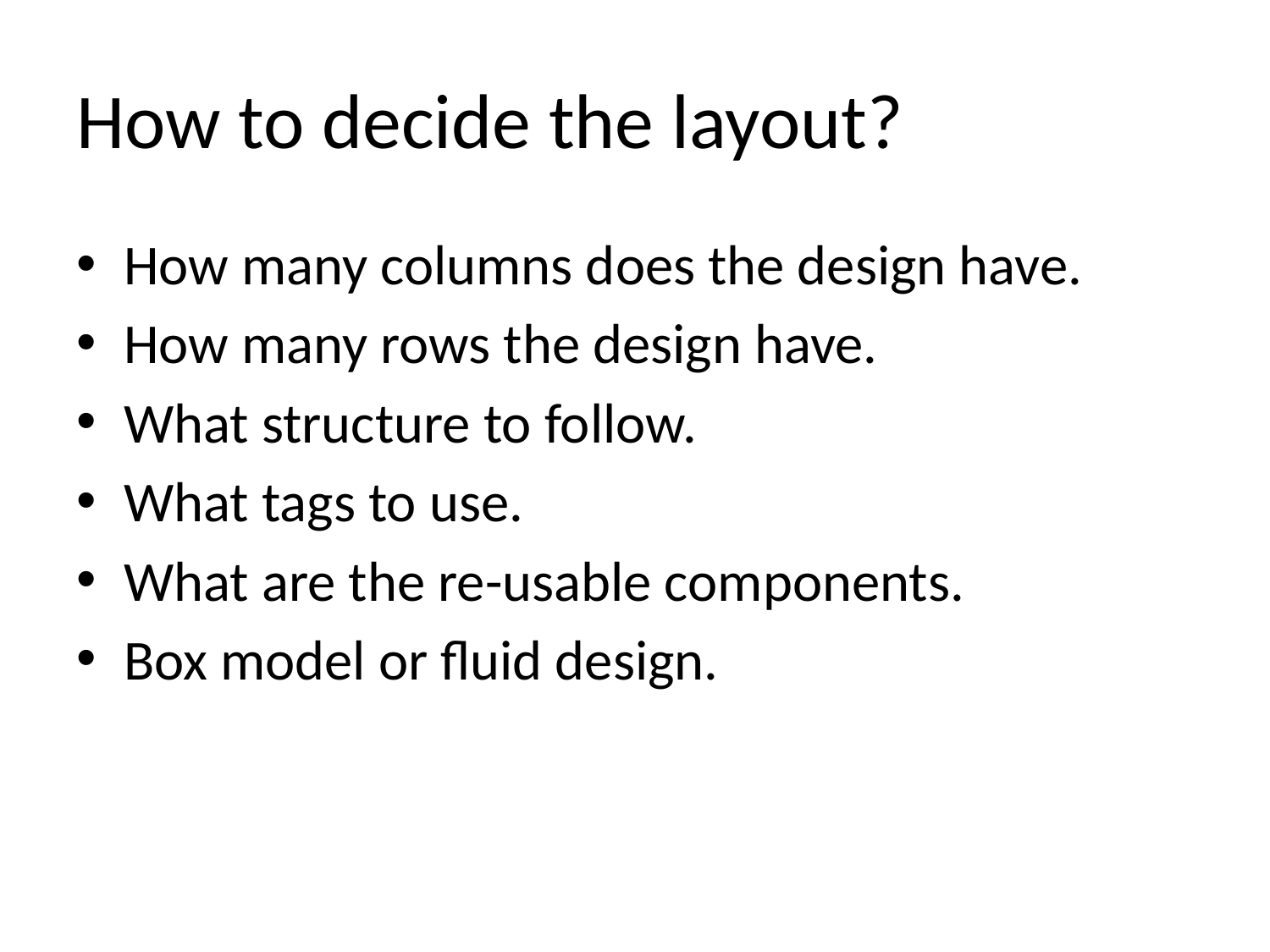

# How to decide the layout?
How many columns does the design have.
How many rows the design have.
What structure to follow.
What tags to use.
What are the re-usable components.
Box model or fluid design.